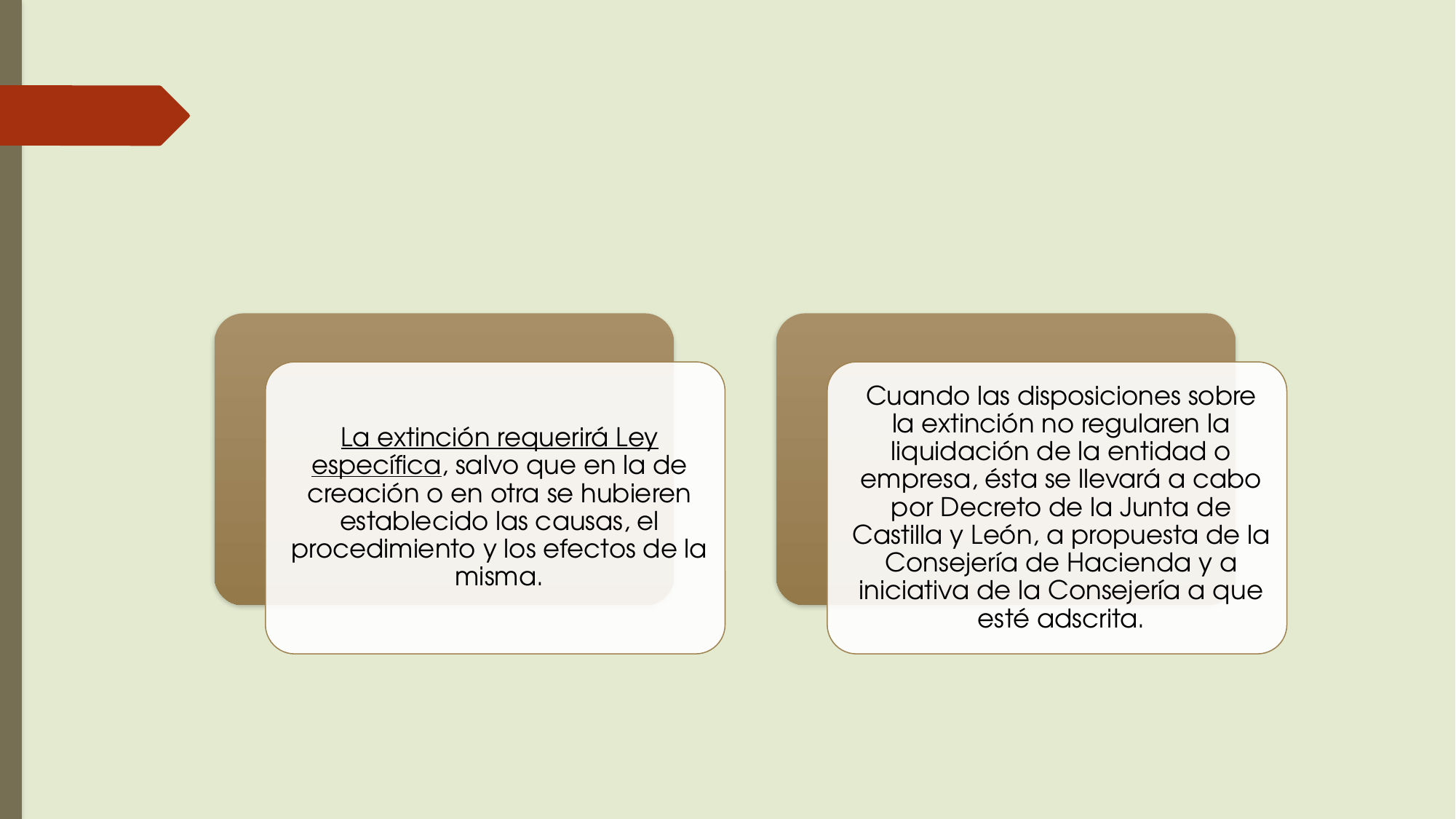

La extinción requerirá Ley específica, salvo que en la de creación o en otra se hubieren establecido las causas, el procedimiento y los efectos de la misma.
Cuando las disposiciones sobre la extinción no regularen la liquidación de la entidad o empresa, ésta se llevará a cabo por Decreto de la Junta de Castilla y León, a propuesta de la Consejería de Hacienda y a iniciativa de la Consejería a que esté adscrita.